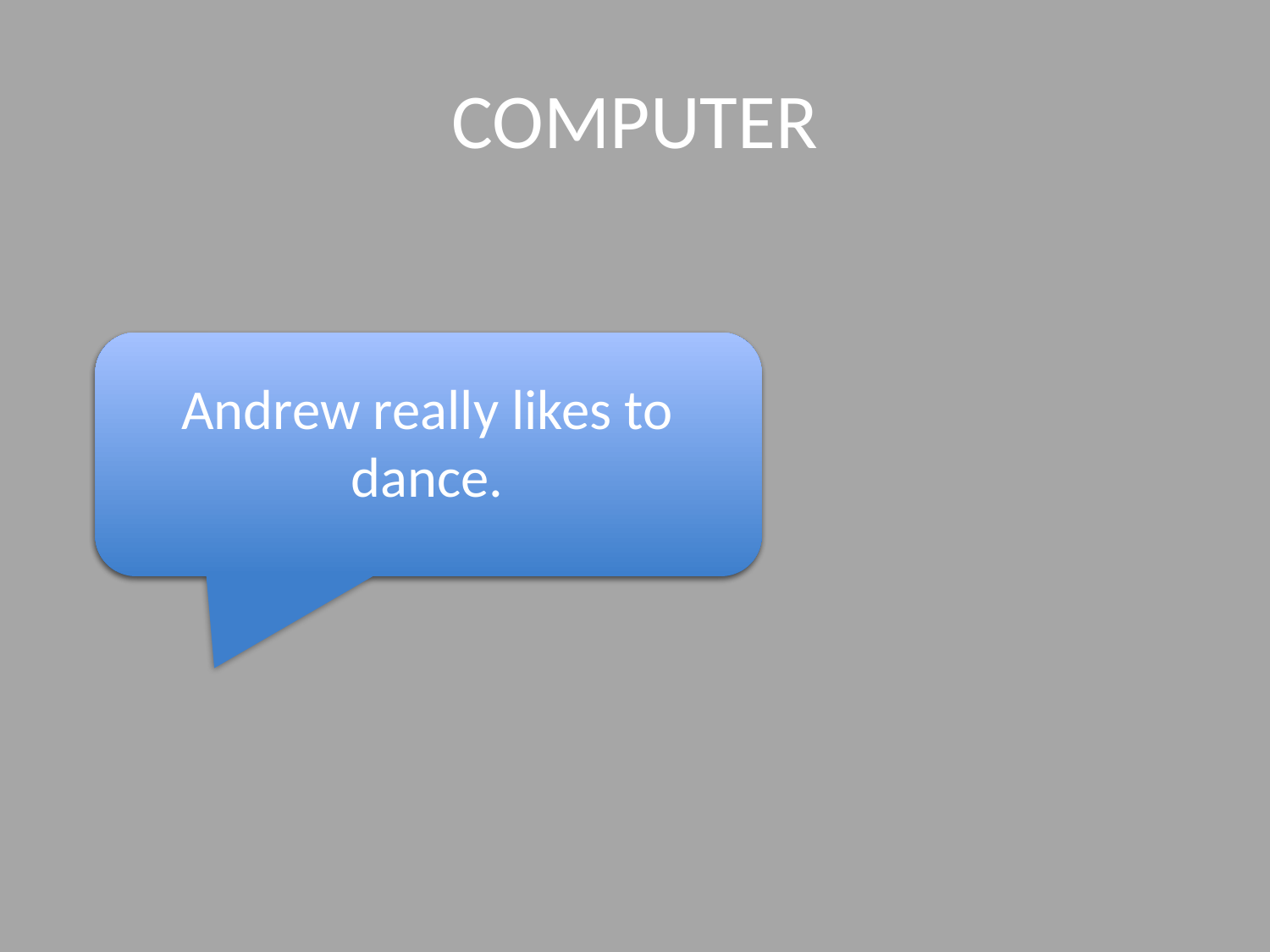

COMPUTER
Andrew really likes to dance.

Andrew really likes to dance.